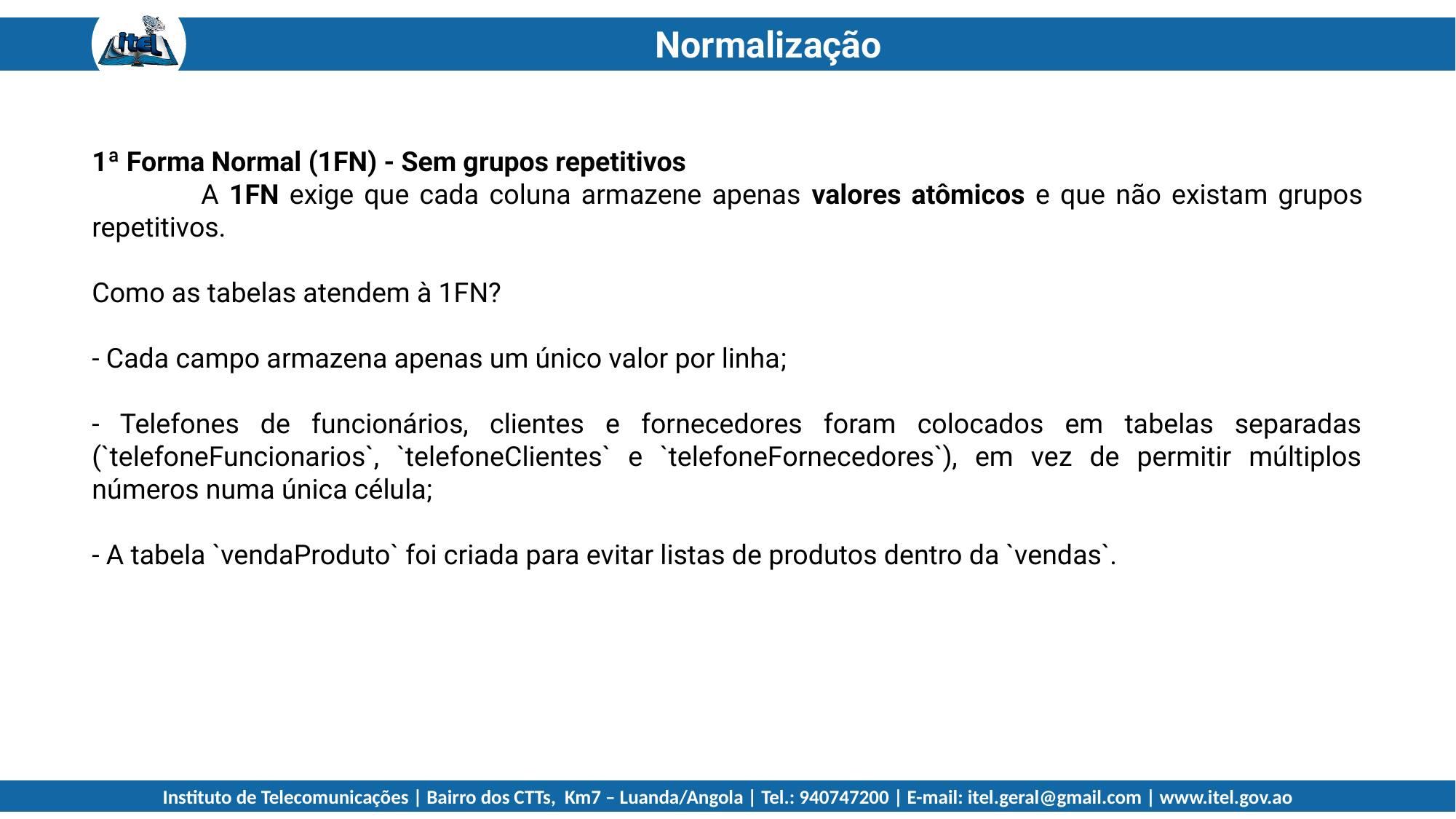

Normalização
1ª Forma Normal (1FN) - Sem grupos repetitivos
	A 1FN exige que cada coluna armazene apenas valores atômicos e que não existam grupos repetitivos.

Como as tabelas atendem à 1FN?

- Cada campo armazena apenas um único valor por linha;

- Telefones de funcionários, clientes e fornecedores foram colocados em tabelas separadas (`telefoneFuncionarios`, `telefoneClientes` e `telefoneFornecedores`), em vez de permitir múltiplos números numa única célula;

- A tabela `vendaProduto` foi criada para evitar listas de produtos dentro da `vendas`.